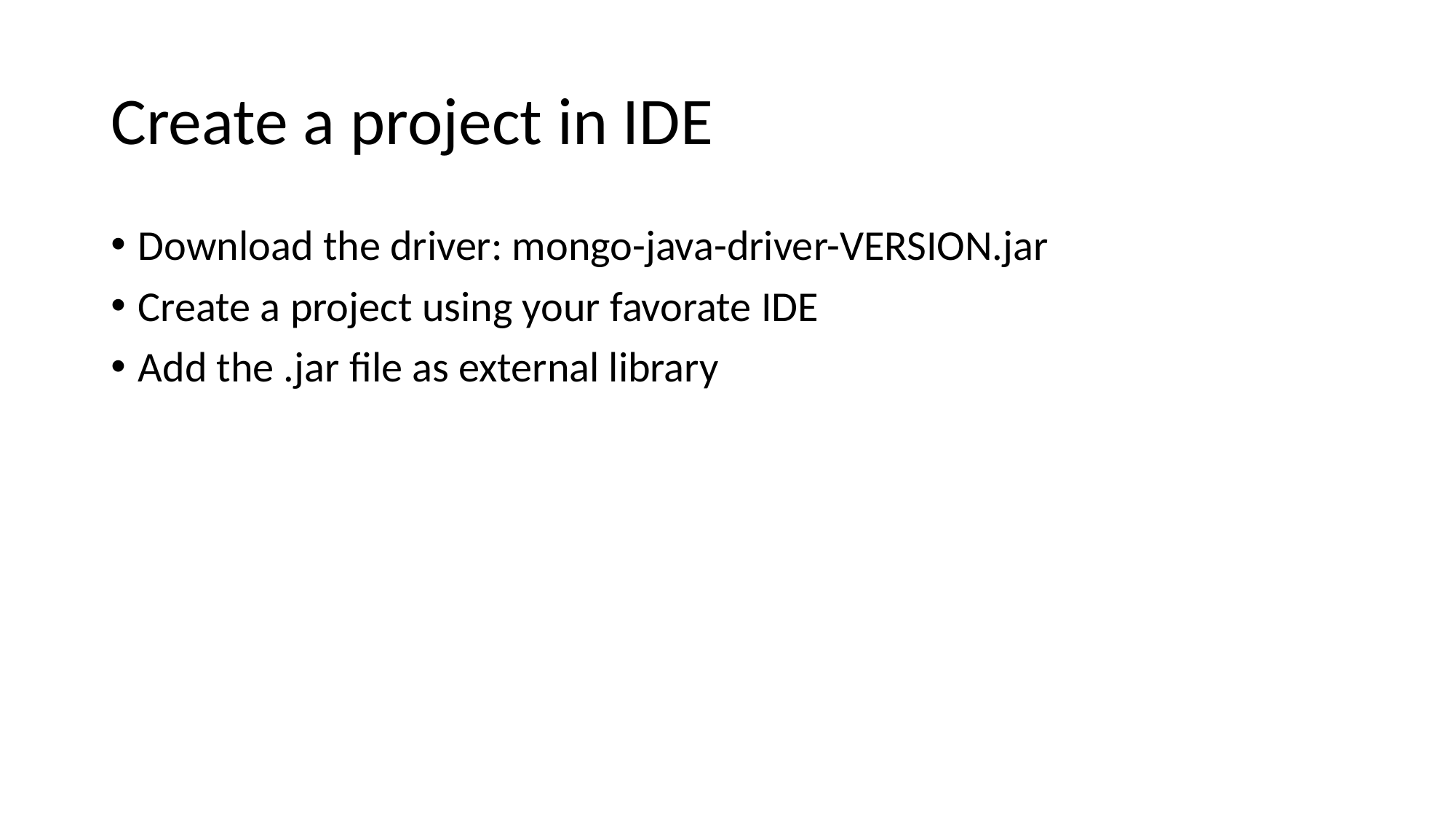

# Create a project in IDE
Download the driver: mongo-java-driver-VERSION.jar
Create a project using your favorate IDE
Add the .jar file as external library